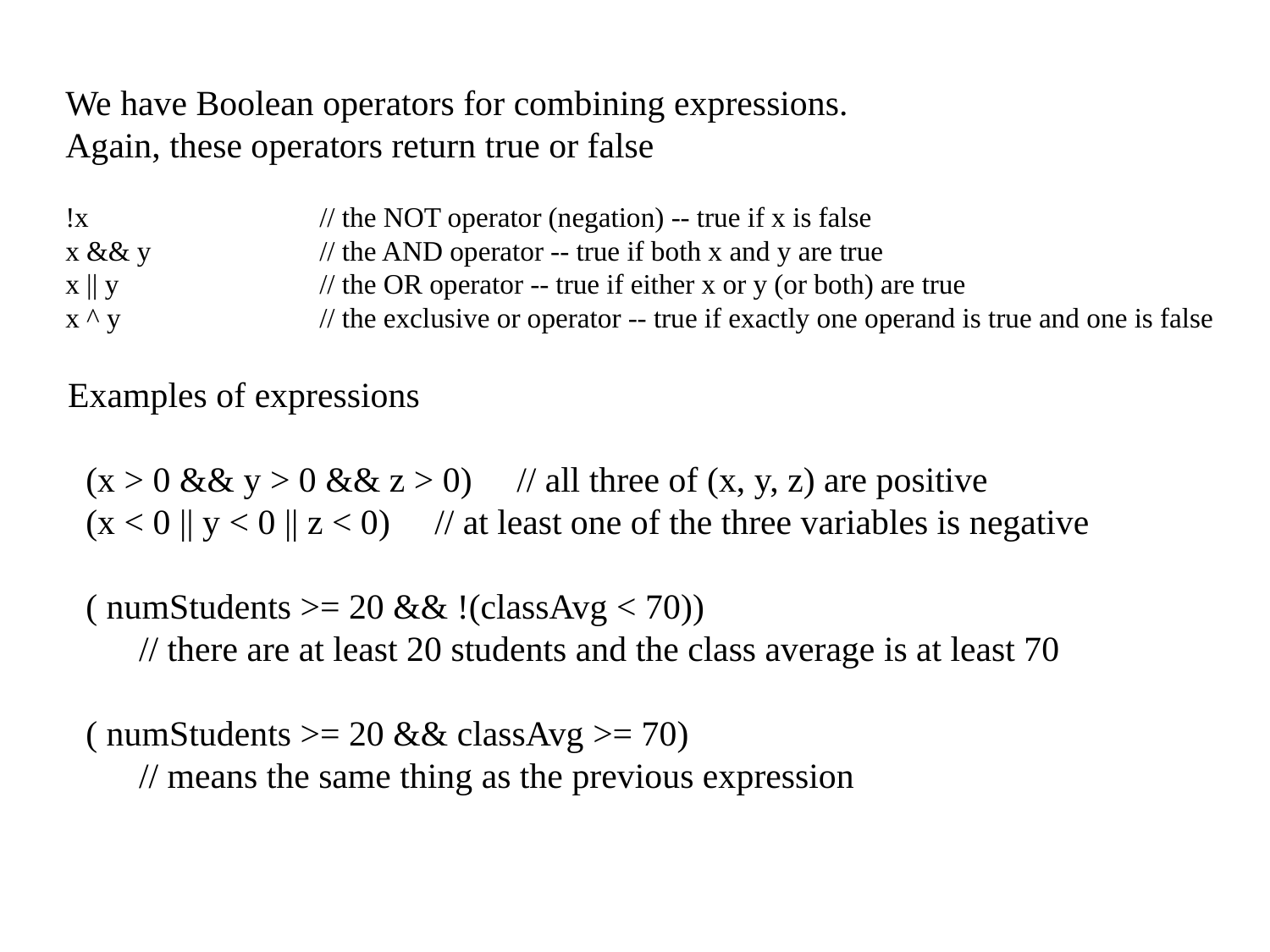

We have Boolean operators for combining expressions.
Again, these operators return true or false

!x            		// the NOT operator (negation) -- true if x is false
x && y        	// the AND operator -- true if both x and y are true
x || y        		// the OR operator -- true if either x or y (or both) are true
x ^ y         	 	// the exclusive or operator -- true if exactly one operand is true and one is false
Examples of expressions

  (x > 0 && y > 0 && z > 0)     // all three of (x, y, z) are positive
  (x < 0 || y < 0 || z < 0)     // at least one of the three variables is negative

  ( numStudents >= 20 && !(classAvg < 70))
        // there are at least 20 students and the class average is at least 70

  ( numStudents >= 20 && classAvg >= 70)
        // means the same thing as the previous expression